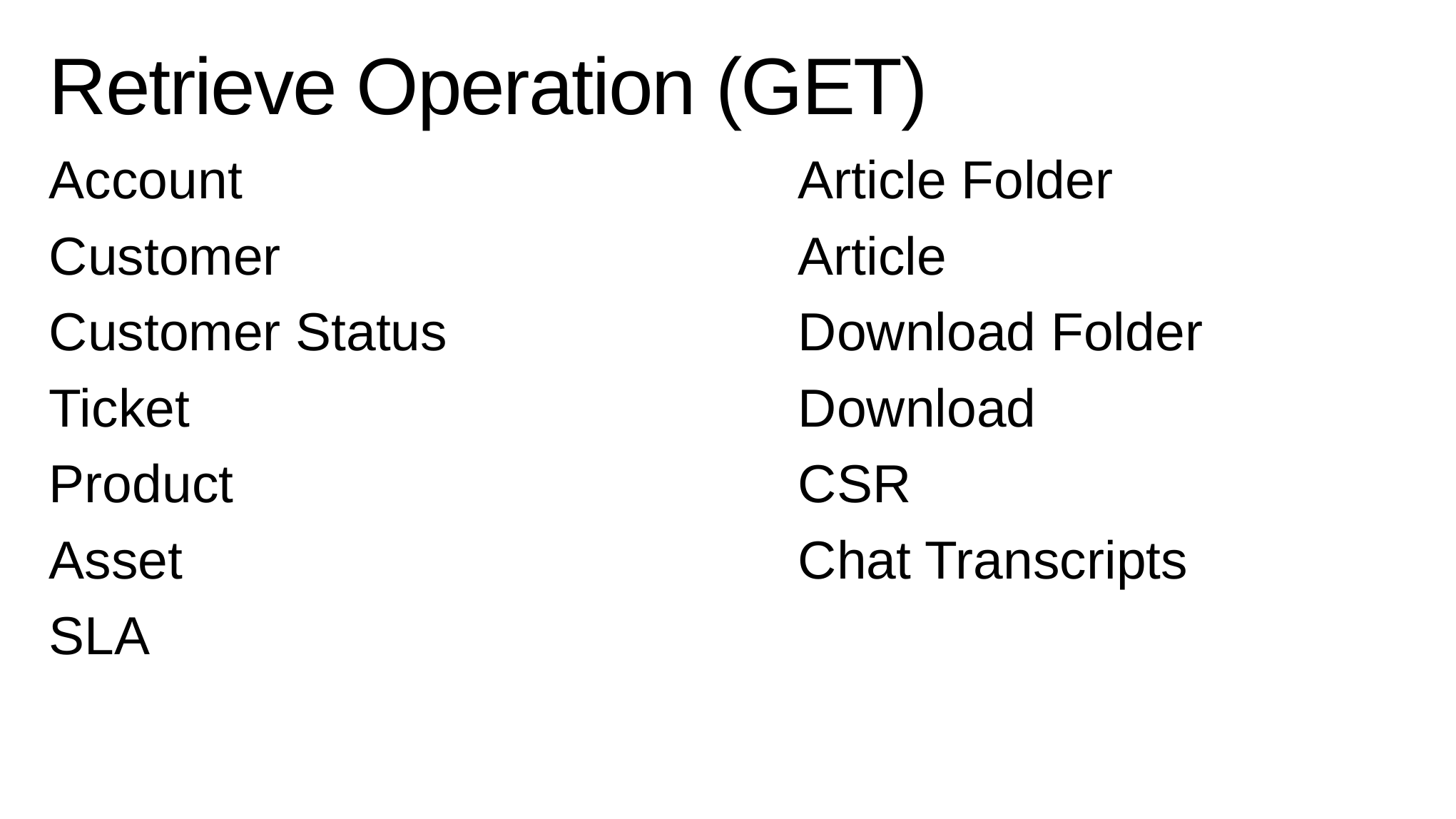

# Retrieve Operation (GET)
Account
Customer
Customer Status
Ticket
Product
Asset
SLA
Article Folder
Article
Download Folder
Download
CSR
Chat Transcripts